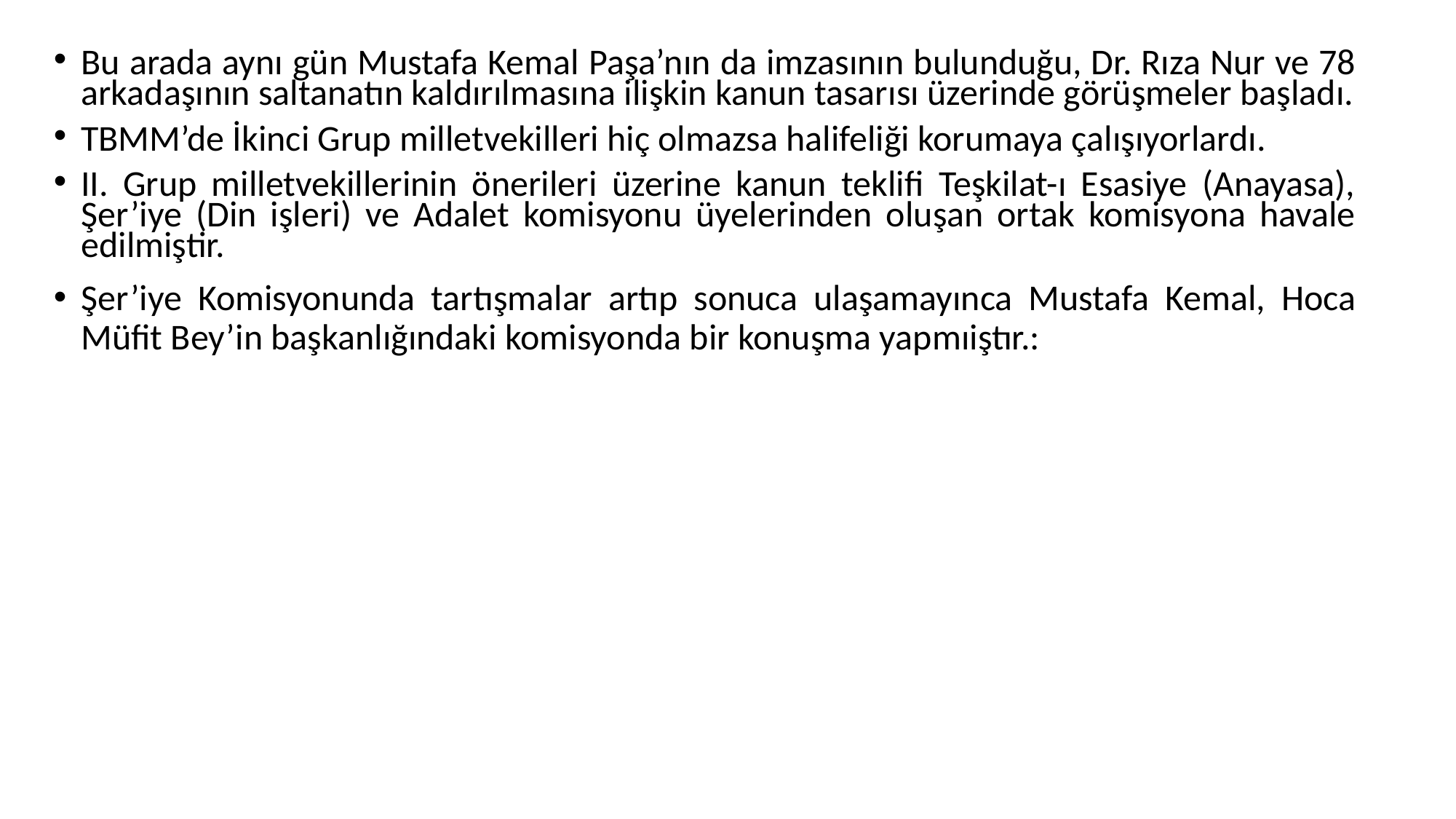

Bu arada aynı gün Mustafa Kemal Paşa’nın da imzasının bulunduğu, Dr. Rıza Nur ve 78 arkadaşının saltanatın kaldırılmasına ilişkin kanun tasarısı üzerinde görüşmeler başladı.
TBMM’de İkinci Grup milletvekilleri hiç olmazsa halifeliği korumaya çalışıyorlardı.
II. Grup milletvekillerinin önerileri üzerine kanun teklifi Teşkilat-ı Esasiye (Anayasa), Şer’iye (Din işleri) ve Adalet komisyonu üyelerinden oluşan ortak komisyona havale edilmiştir.
Şer’iye Komisyonunda tartışmalar artıp sonuca ulaşamayınca Mustafa Kemal, Hoca Müfit Bey’in başkanlığındaki komisyonda bir konuşma yapmıiştır.: